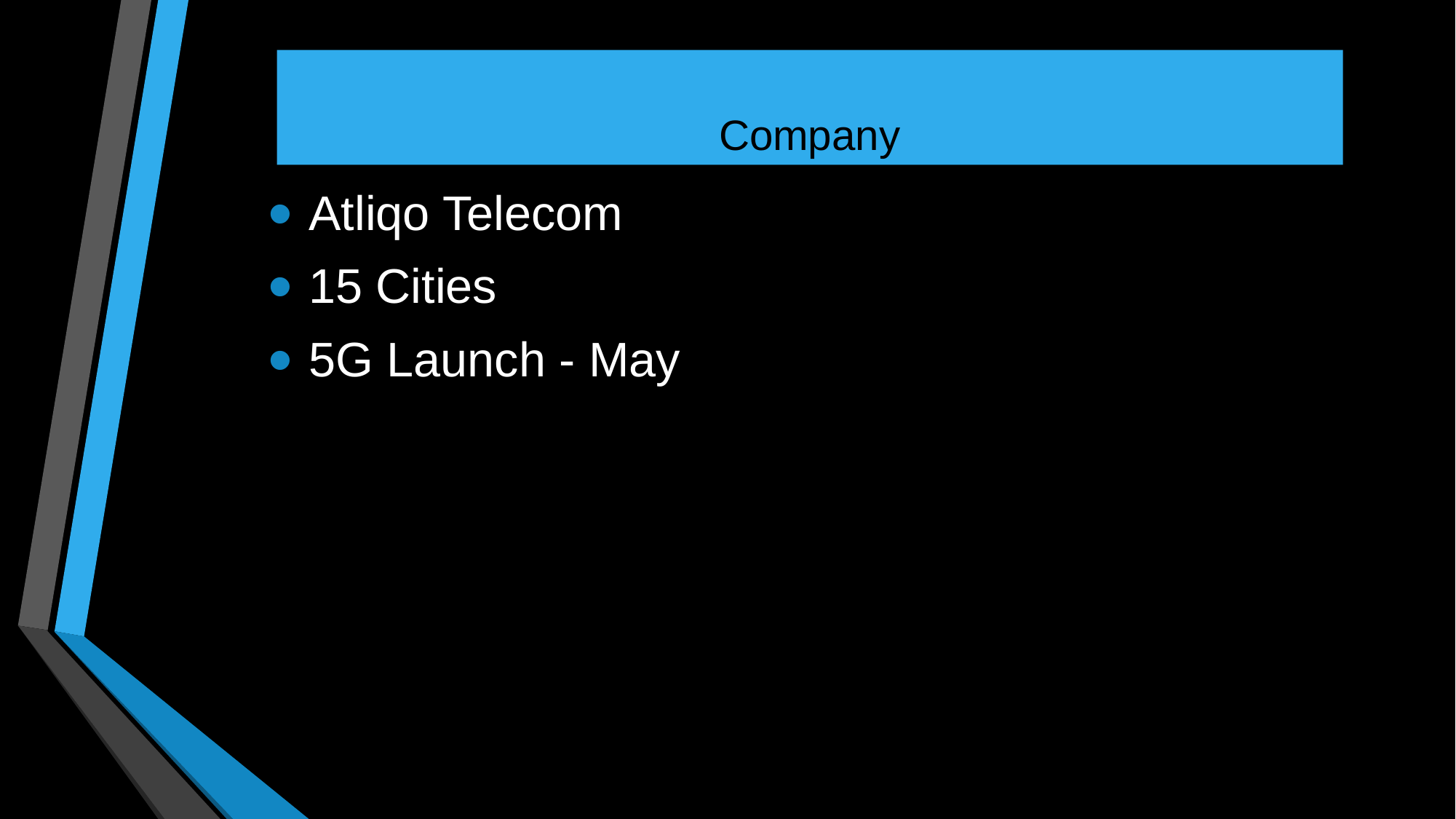

# Company
Atliqo Telecom
15 Cities
5G Launch - May